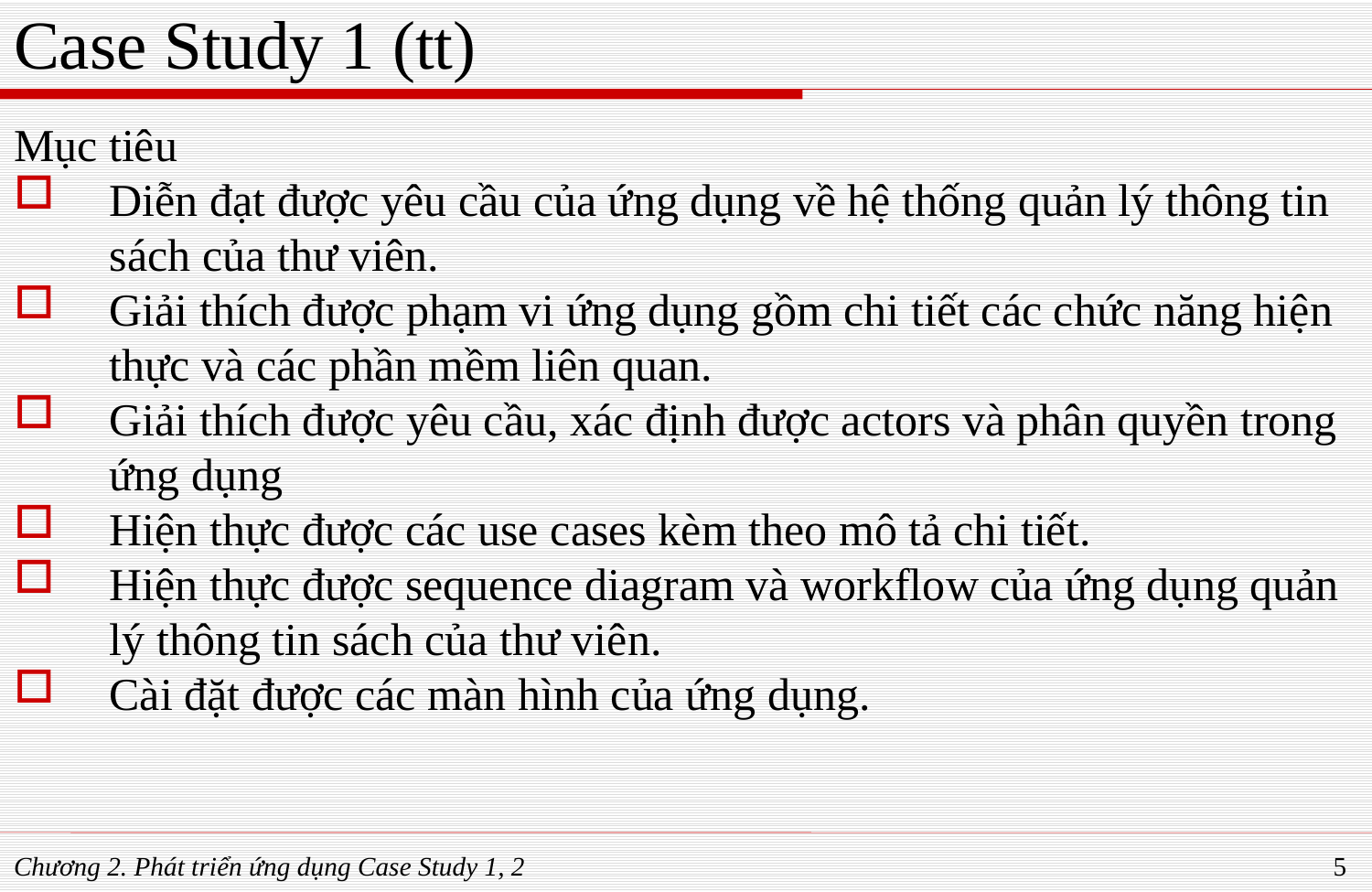

# Case Study 1 (tt)
Mục tiêu
Diễn đạt được yêu cầu của ứng dụng về hệ thống quản lý thông tin sách của thư viên.
Giải thích được phạm vi ứng dụng gồm chi tiết các chức năng hiện thực và các phần mềm liên quan.
Giải thích được yêu cầu, xác định được actors và phân quyền trong ứng dụng
Hiện thực được các use cases kèm theo mô tả chi tiết.
Hiện thực được sequence diagram và workflow của ứng dụng quản lý thông tin sách của thư viên.
Cài đặt được các màn hình của ứng dụng.
Chương 2. Phát triển ứng dụng Case Study 1, 2
5